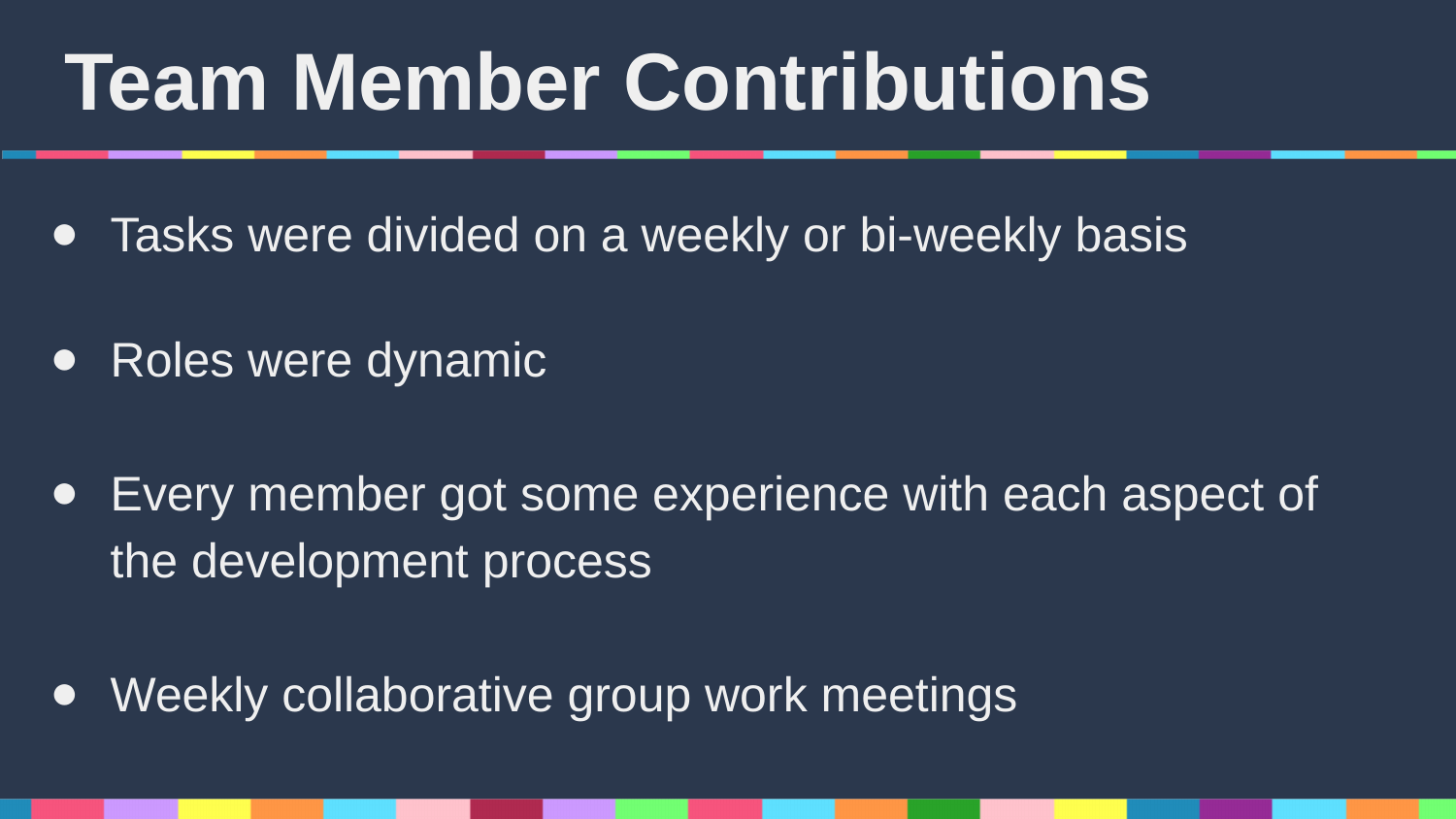

# Team Member Contributions
Tasks were divided on a weekly or bi-weekly basis
Roles were dynamic
Every member got some experience with each aspect of the development process
Weekly collaborative group work meetings